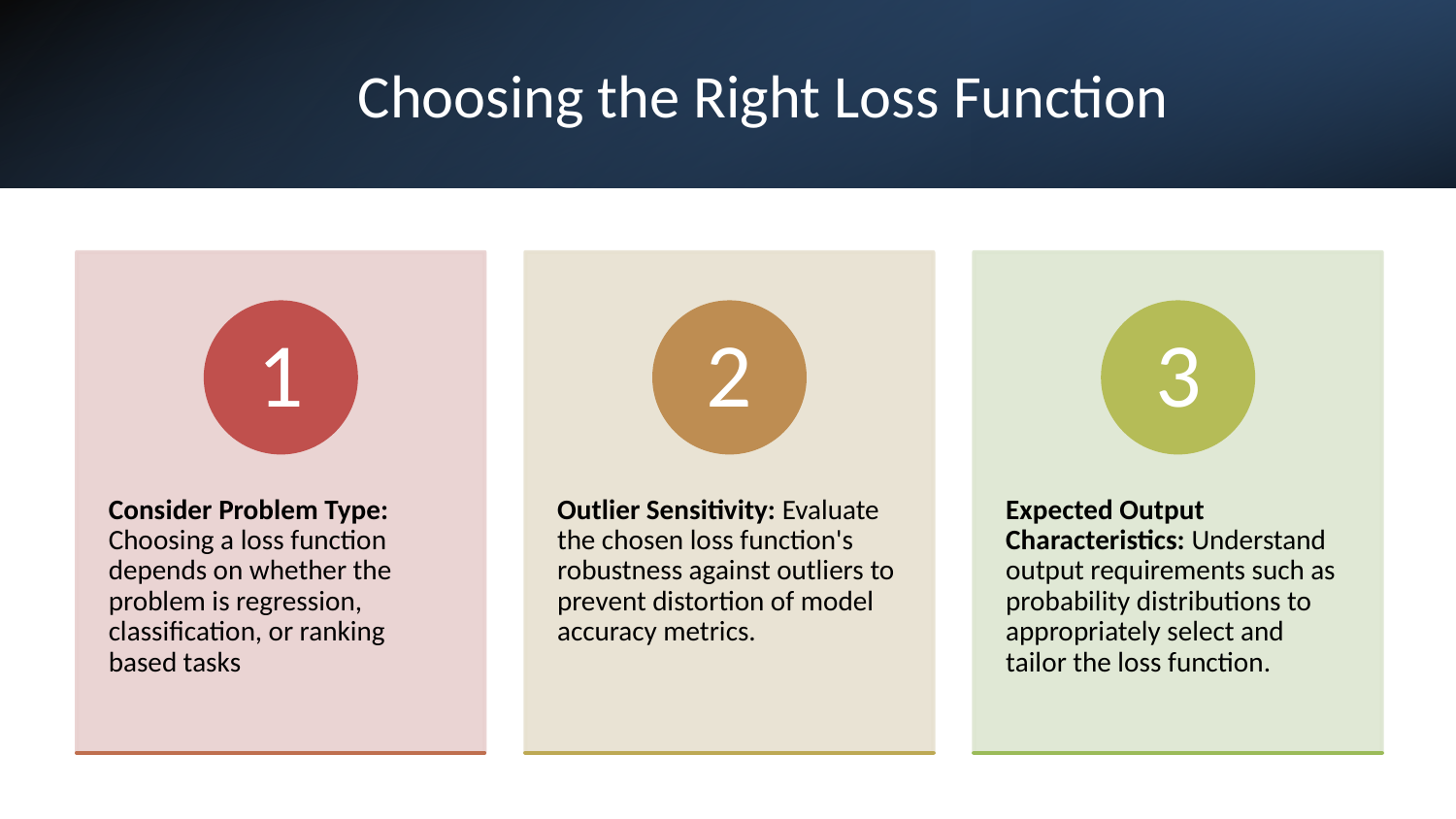

# Choosing the Right Loss Function
Consider Problem Type: Choosing a loss function depends on whether the problem is regression, classification, or ranking based tasks
1
Outlier Sensitivity: Evaluate the chosen loss function's robustness against outliers to prevent distortion of model accuracy metrics.
2
Expected Output Characteristics: Understand output requirements such as probability distributions to appropriately select and tailor the loss function.
3